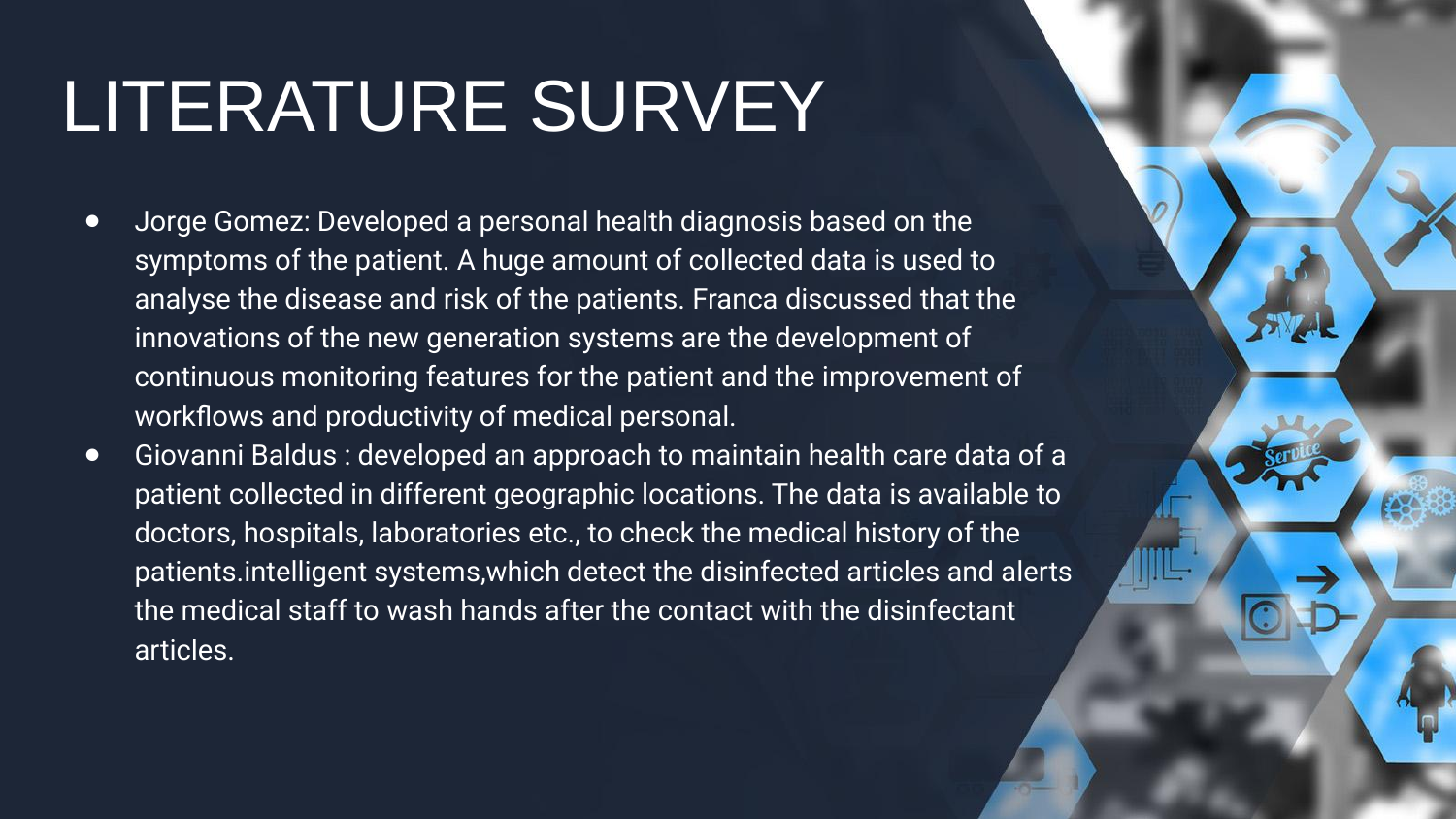

# LITERATURE SURVEY
Jorge Gomez: Developed a personal health diagnosis based on the symptoms of the patient. A huge amount of collected data is used to analyse the disease and risk of the patients. Franca discussed that the innovations of the new generation systems are the development of continuous monitoring features for the patient and the improvement of workflows and productivity of medical personal.
Giovanni Baldus : developed an approach to maintain health care data of a patient collected in different geographic locations. The data is available to doctors, hospitals, laboratories etc., to check the medical history of the patients.intelligent systems,which detect the disinfected articles and alerts the medical staff to wash hands after the contact with the disinfectant articles.